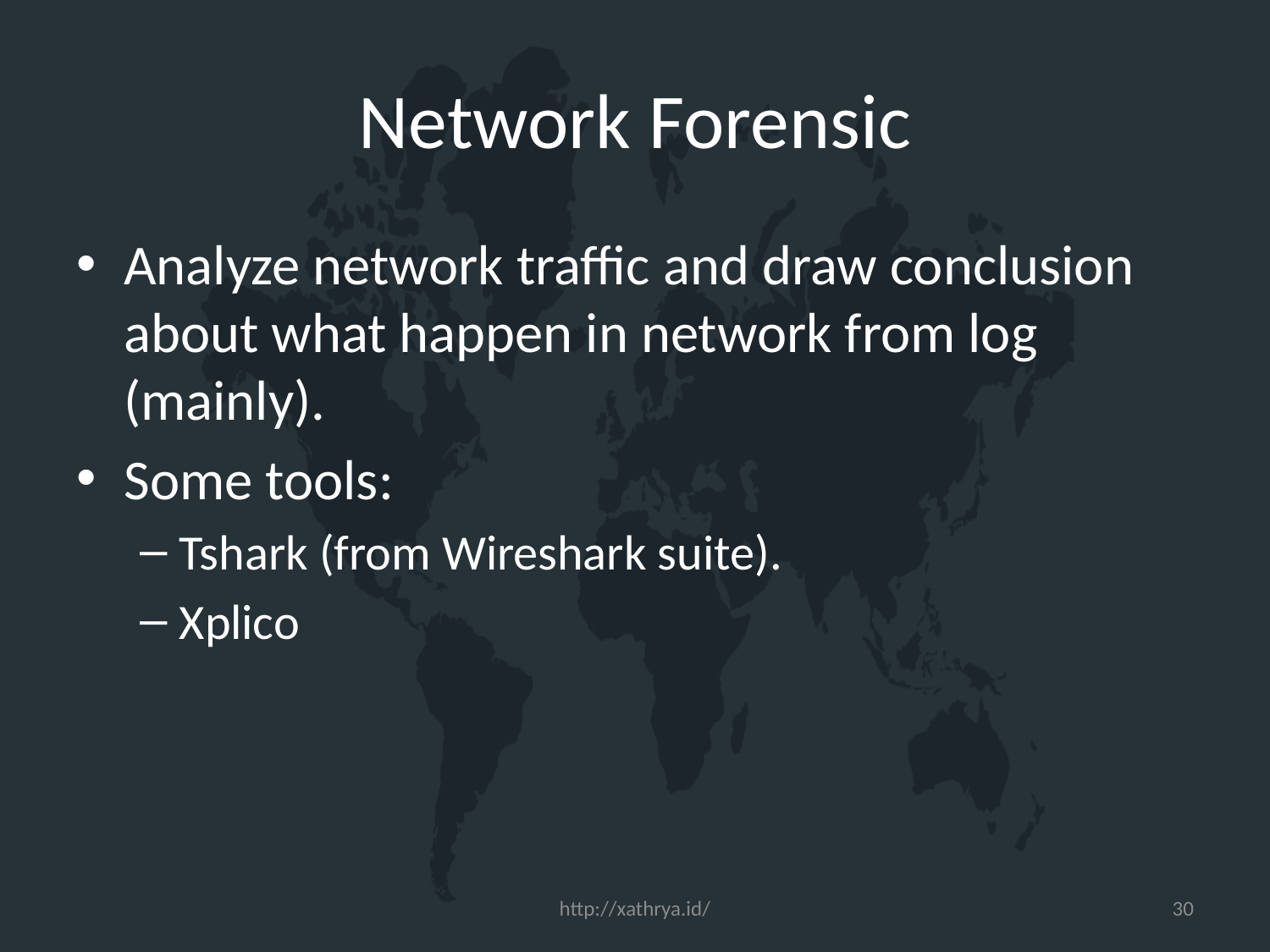

# Network Forensic
Analyze network traffic and draw conclusion about what happen in network from log (mainly).
Some tools:
Tshark (from Wireshark suite).
Xplico
http://xathrya.id/
30